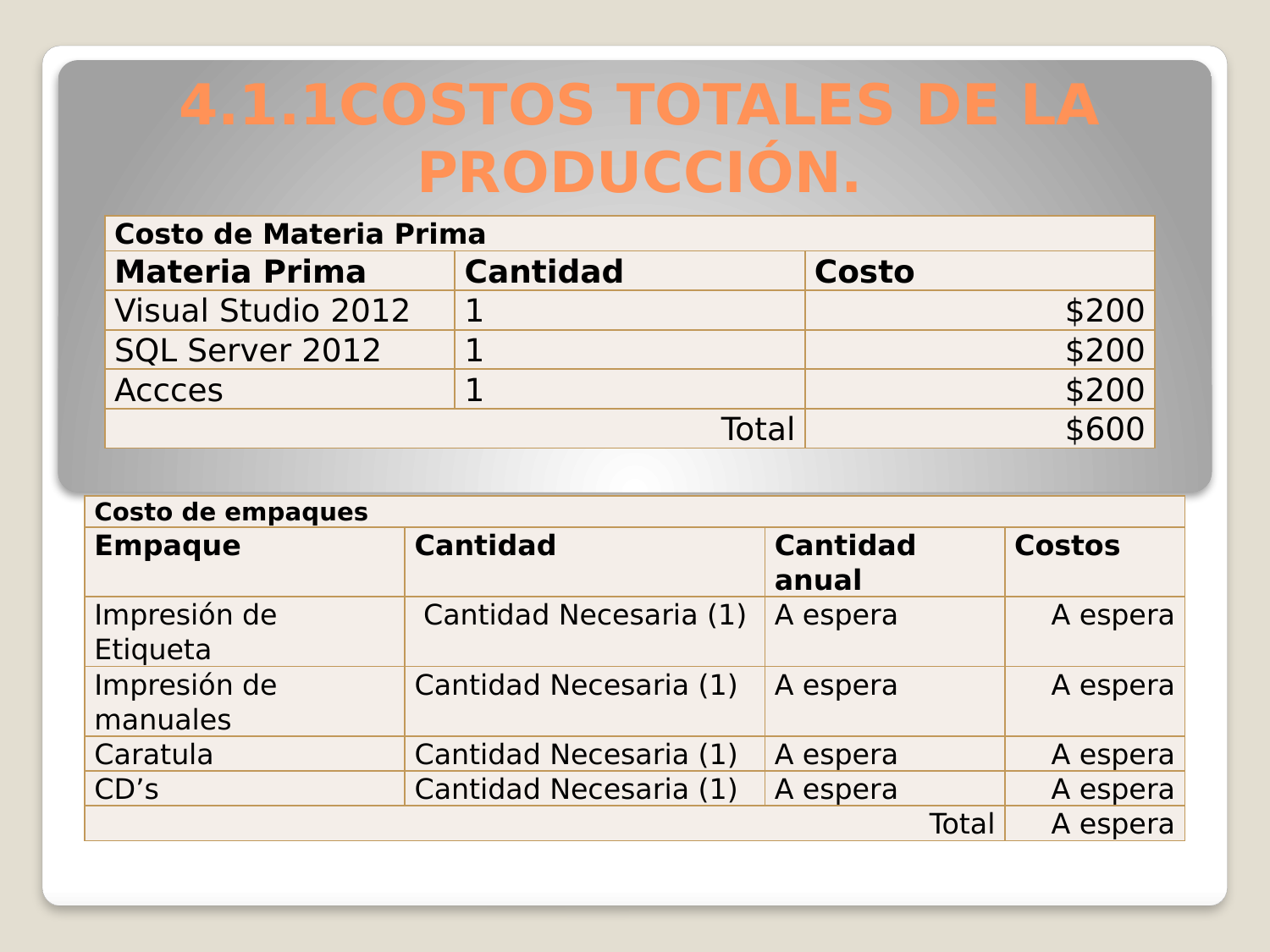

# 4.1.1COSTOS TOTALES DE LA PRODUCCIÓN.
| Costo de Materia Prima |  |  |
| --- | --- | --- |
| Materia Prima | Cantidad | Costo |
| Visual Studio 2012 | 1 | $200 |
| SQL Server 2012 | 1 | $200 |
| Accces | 1 | $200 |
| Total |  | $600 |
| Costo de empaques |  |  |  |
| --- | --- | --- | --- |
| Empaque | Cantidad | Cantidad anual | Costos |
| Impresión de Etiqueta | Cantidad Necesaria (1) | A espera | A espera |
| Impresión de manuales | Cantidad Necesaria (1) | A espera | A espera |
| Caratula | Cantidad Necesaria (1) | A espera | A espera |
| CD’s | Cantidad Necesaria (1) | A espera | A espera |
| Total |  |  | A espera |